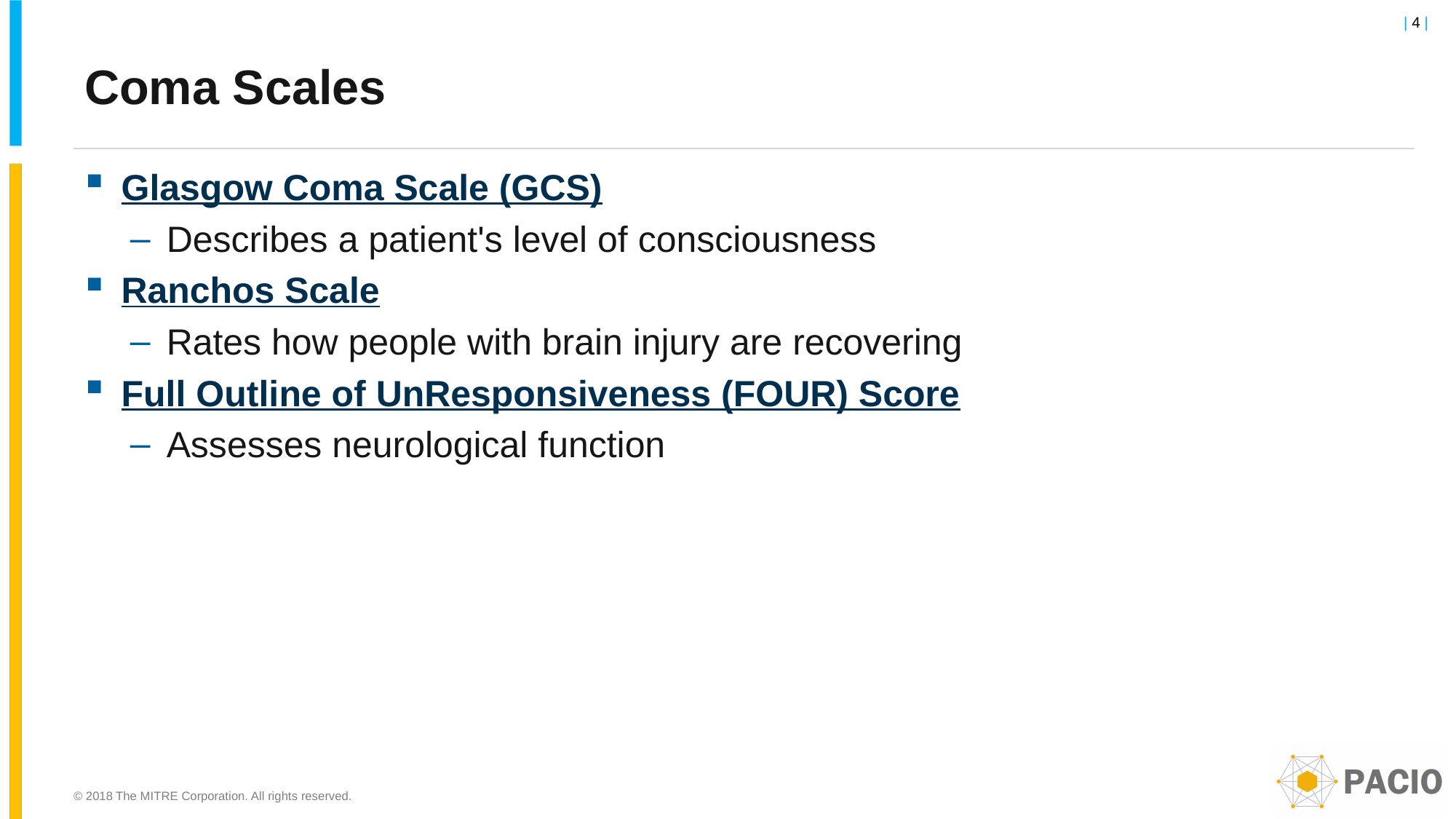

# Coma Scales
Glasgow Coma Scale (GCS)
Describes a patient's level of consciousness
Ranchos Scale
Rates how people with brain injury are recovering
Full Outline of UnResponsiveness (FOUR) Score
Assesses neurological function